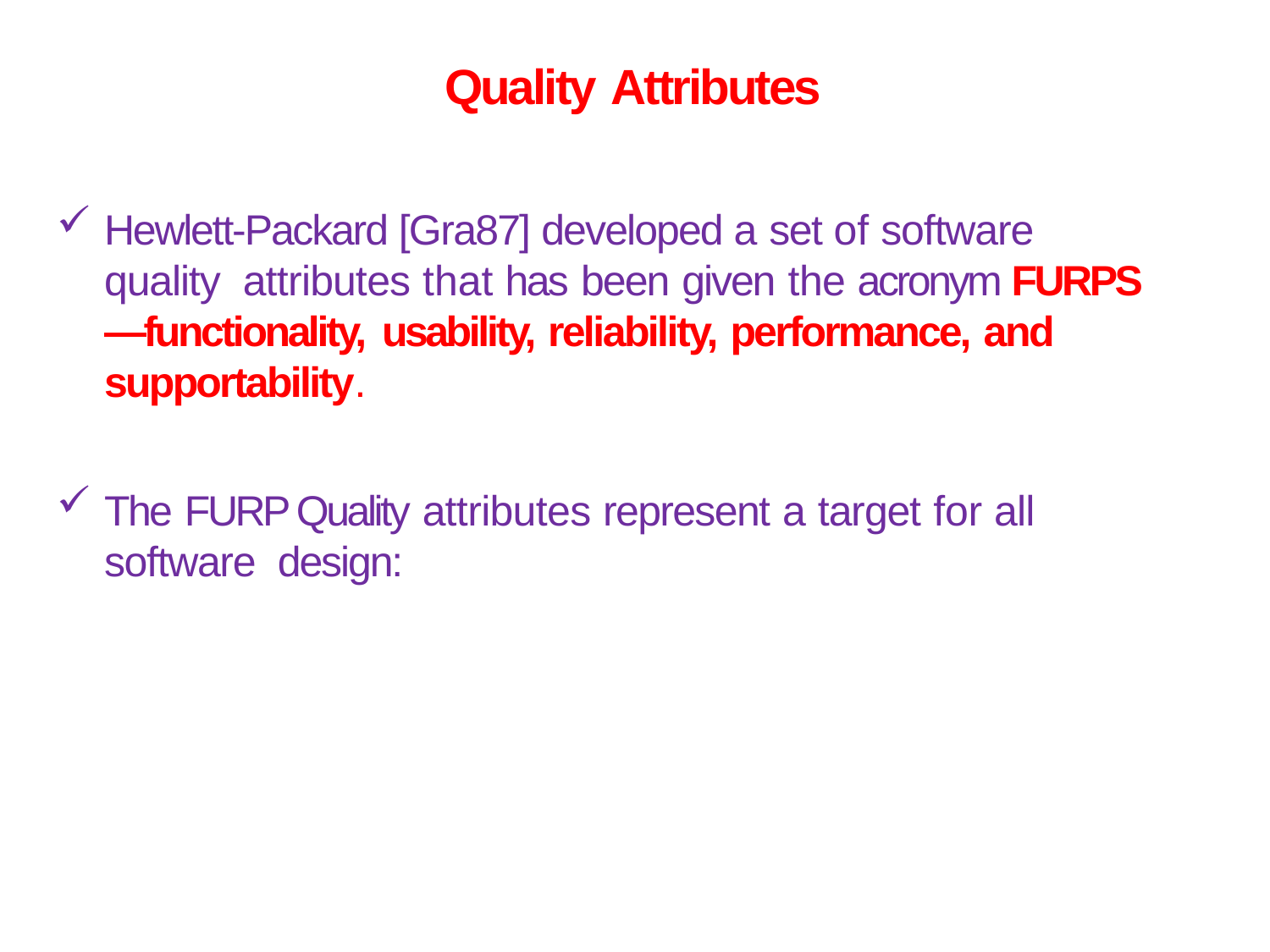

Quality Attributes

Hewlett-Packard [Gra87] developed a set of software quality  attributes that has been given the acronym FURPS—functionality,  usability, reliability, performance, and supportability.

The FURP Quality attributes represent a target for all software  design: